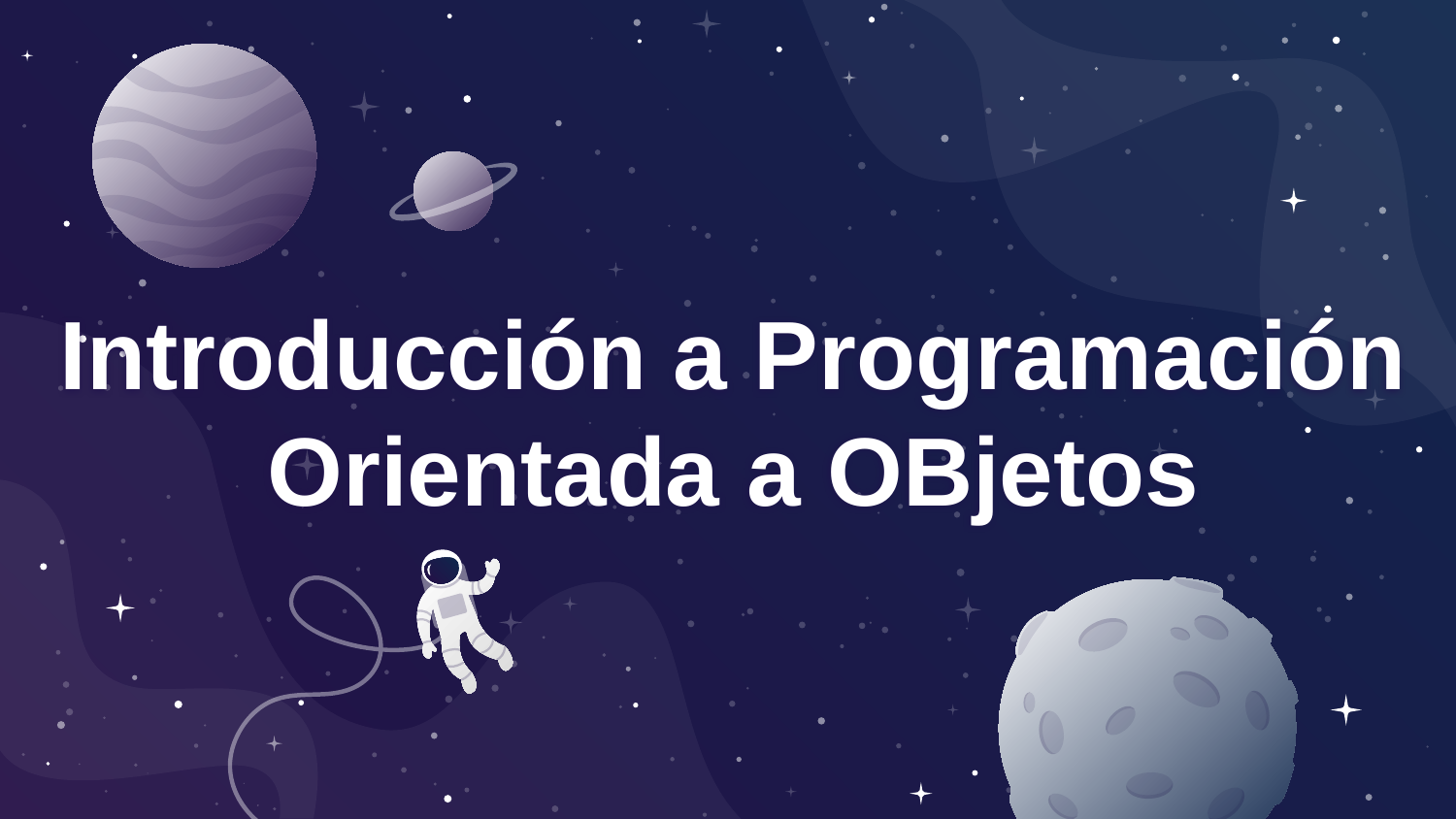

# Introducción a Programación Orientada a OBjetos